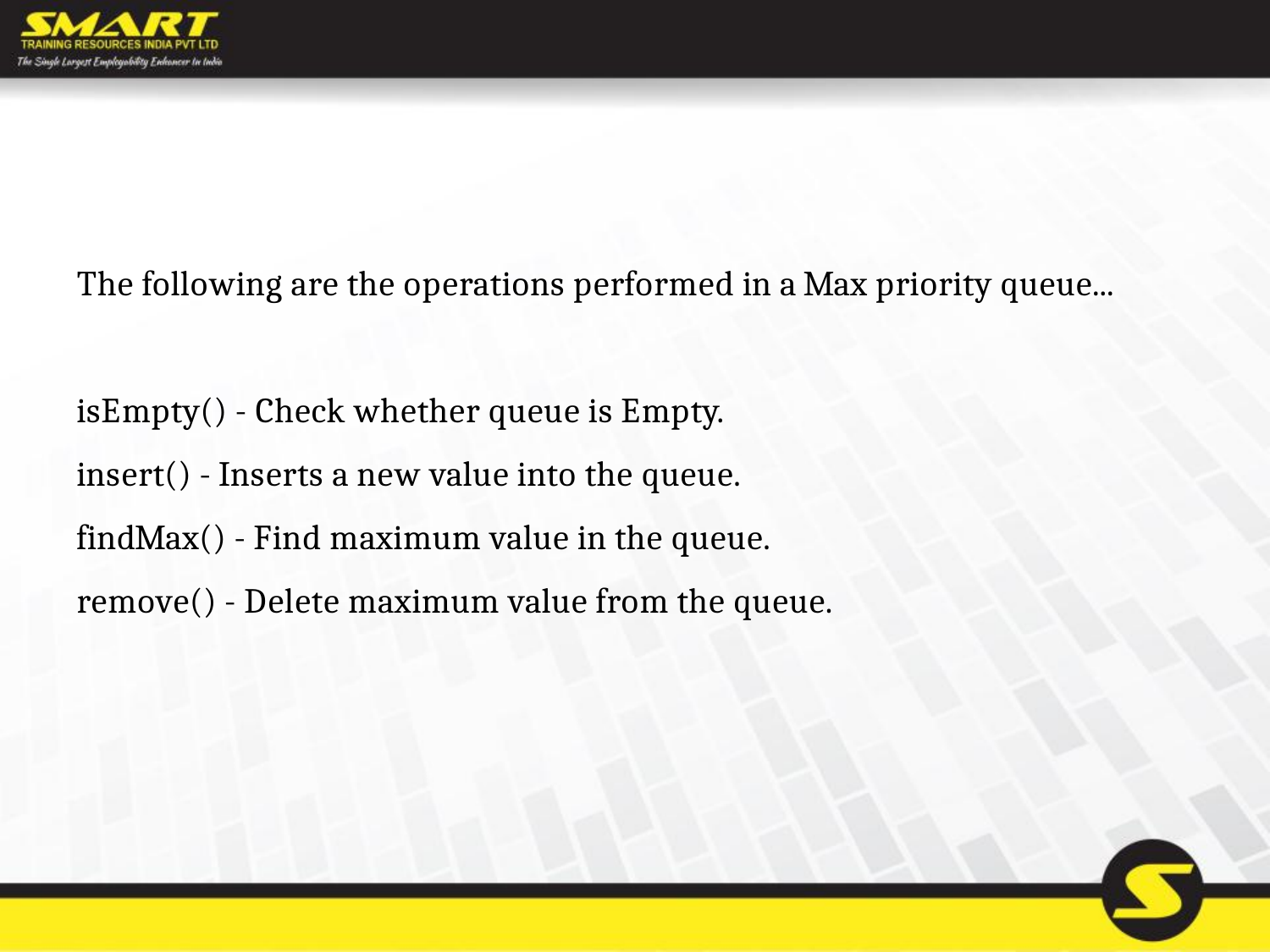

The following are the operations performed in a Max priority queue...

isEmpty() - Check whether queue is Empty.
insert() - Inserts a new value into the queue.
findMax() - Find maximum value in the queue.
remove() - Delete maximum value from the queue.